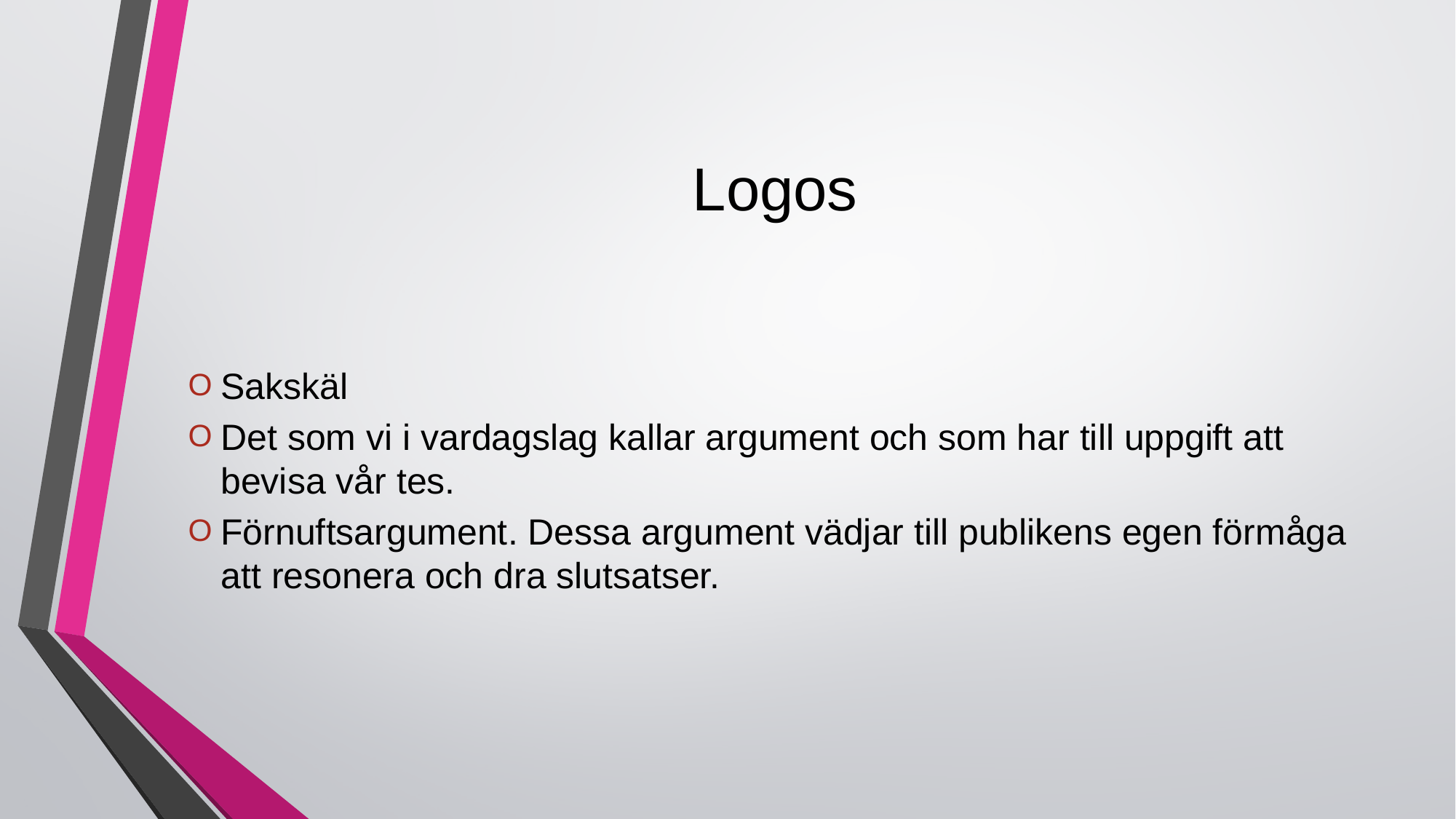

# Logos
Sakskäl
Det som vi i vardagslag kallar argument och som har till uppgift att bevisa vår tes.
Förnuftsargument. Dessa argument vädjar till publikens egen förmåga att resonera och dra slutsatser.